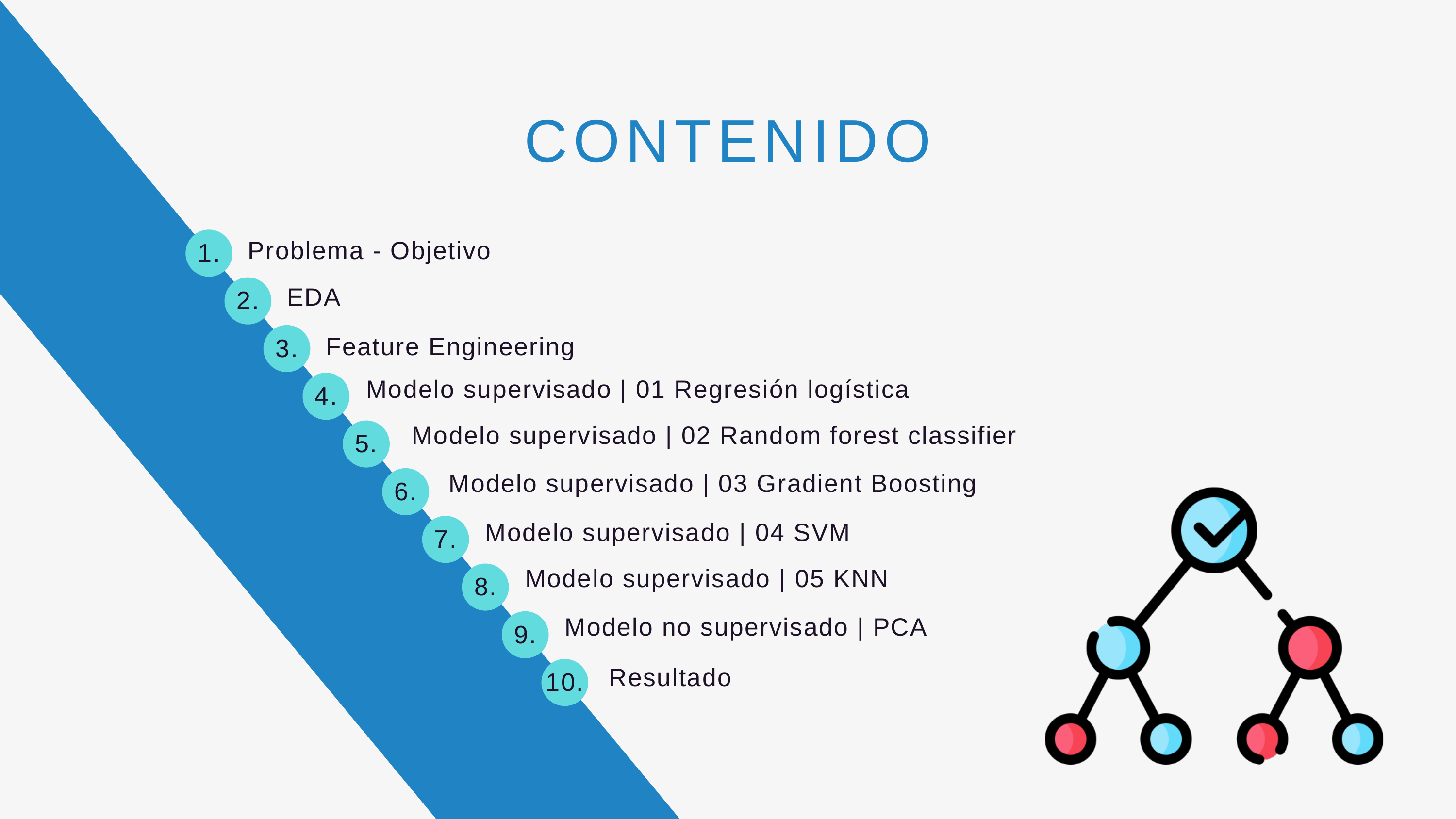

CONTENIDO

Problema - Objetivo
1.

EDA
2.

Feature Engineering
3.

Modelo supervisado | 01 Regresión logística
4.
Modelo supervisado | 02 Random forest classifier

5.

Modelo supervisado | 03 Gradient Boosting

6.

Modelo supervisado | 04 SVM
7.
Modelo supervisado | 05 KNN

8.
Modelo no supervisado | PCA

9.

Resultado
10.